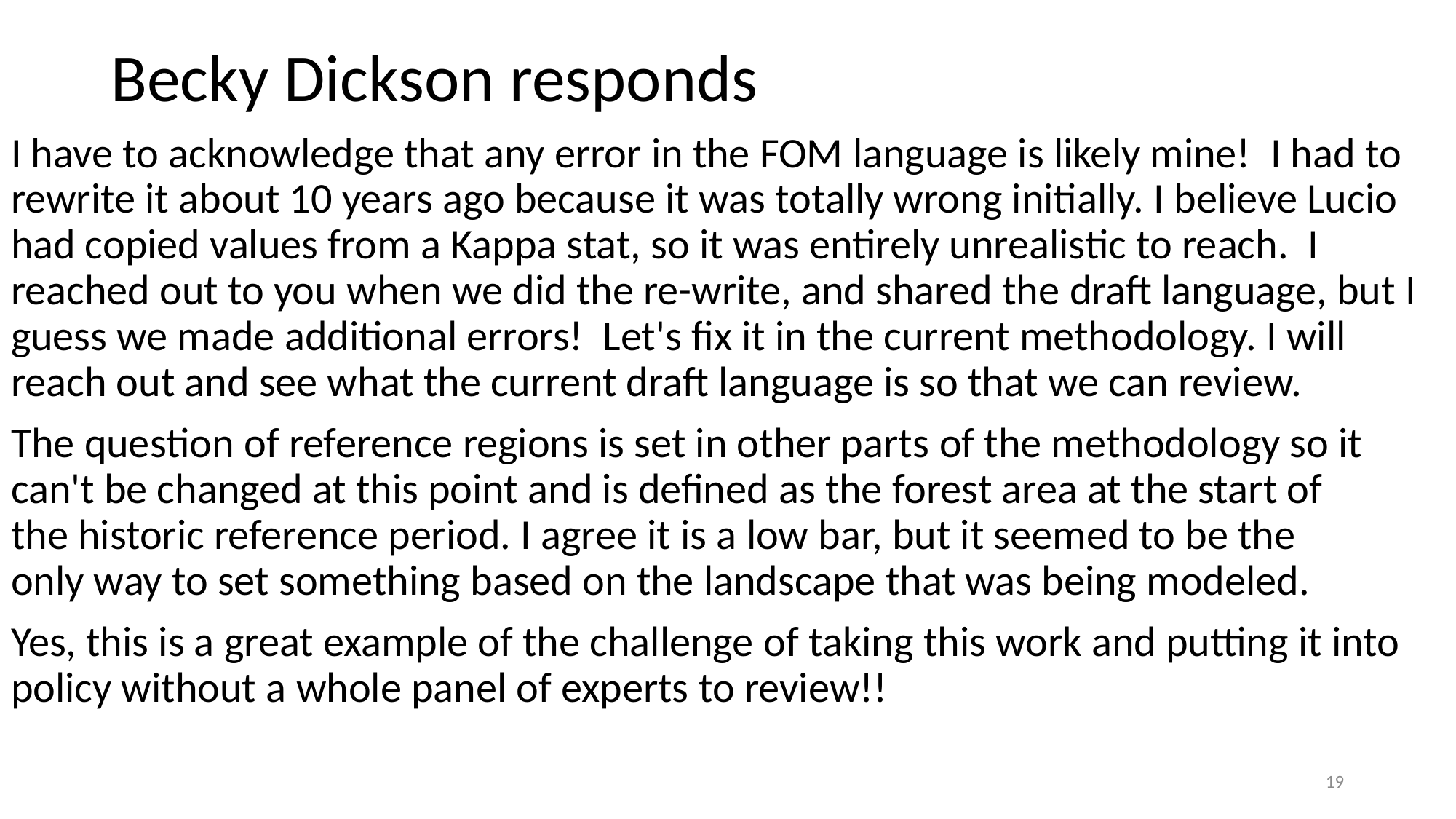

# Becky Dickson responds
I have to acknowledge that any error in the FOM language is likely mine!  I had to rewrite it about 10 years ago because it was totally wrong initially. I believe Lucio had copied values from a Kappa stat, so it was entirely unrealistic to reach.  I reached out to you when we did the re-write, and shared the draft language, but I guess we made additional errors!  Let's fix it in the current methodology. I will reach out and see what the current draft language is so that we can review.
The question of reference regions is set in other parts of the methodology so it can't be changed at this point and is defined as the forest area at the start of the historic reference period. I agree it is a low bar, but it seemed to be the only way to set something based on the landscape that was being modeled.
Yes, this is a great example of the challenge of taking this work and putting it into policy without a whole panel of experts to review!!
19